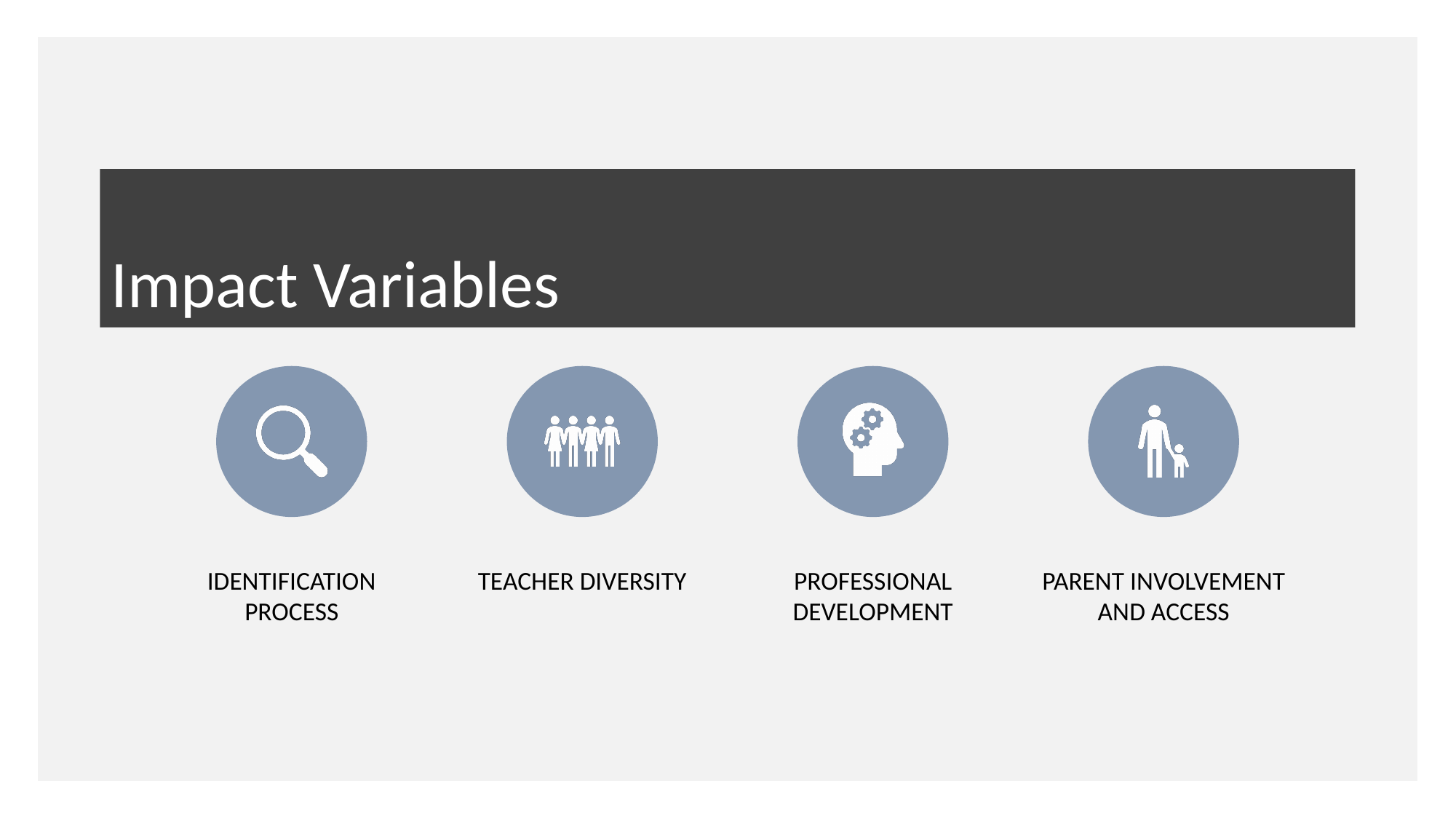

# Impact Variables
Identification process
Teacher diversity
Professional development
Parent involvement and access